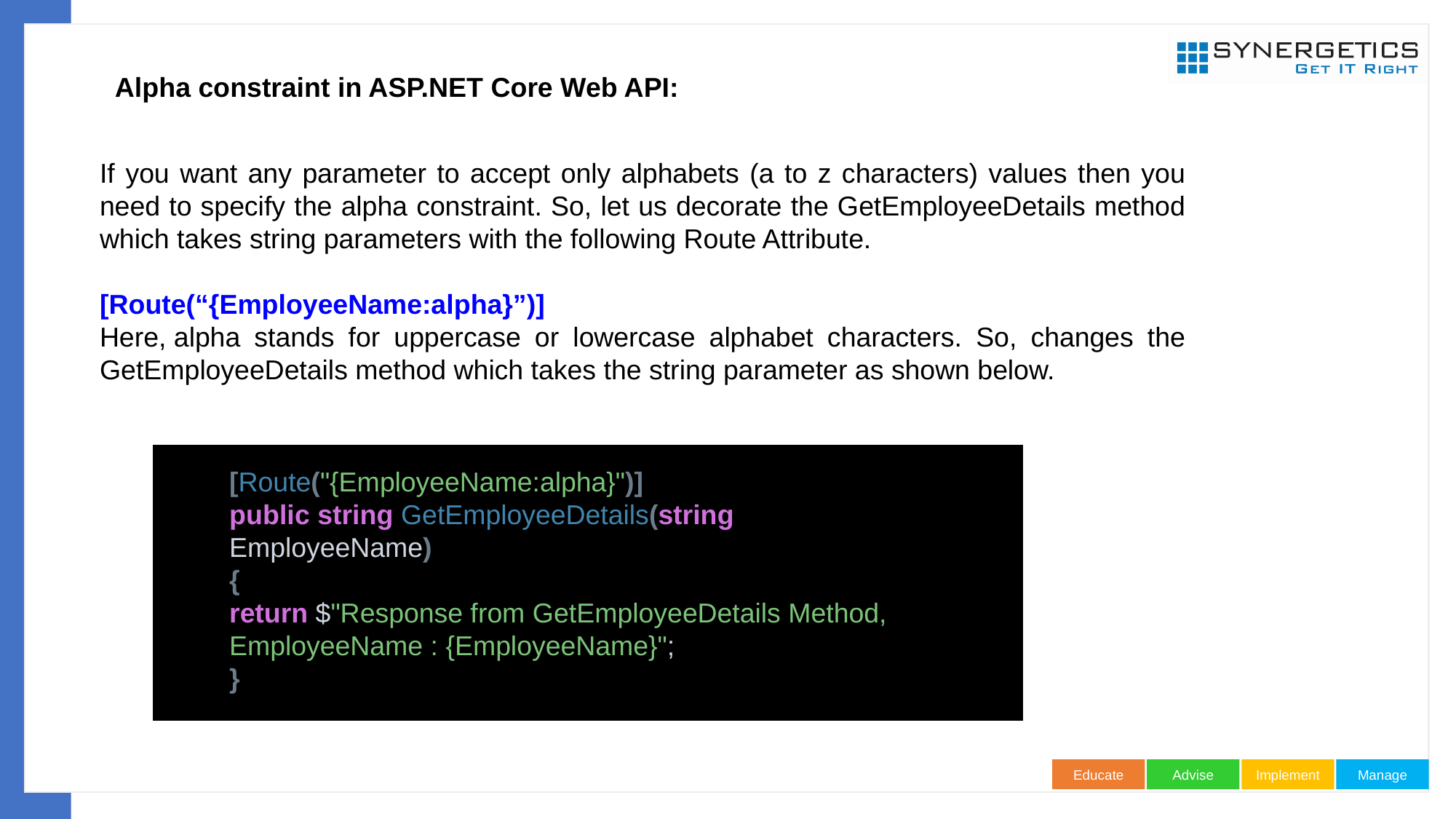

Alpha constraint in ASP.NET Core Web API:
If you want any parameter to accept only alphabets (a to z characters) values then you need to specify the alpha constraint. So, let us decorate the GetEmployeeDetails method which takes string parameters with the following Route Attribute.

[Route(“{EmployeeName:alpha}”)]
Here, alpha stands for uppercase or lowercase alphabet characters. So, changes the GetEmployeeDetails method which takes the string parameter as shown below.

[Route("{EmployeeName:alpha}")]
public string GetEmployeeDetails(string EmployeeName)
{
return $"Response from GetEmployeeDetails Method, EmployeeName : {EmployeeName}";
}